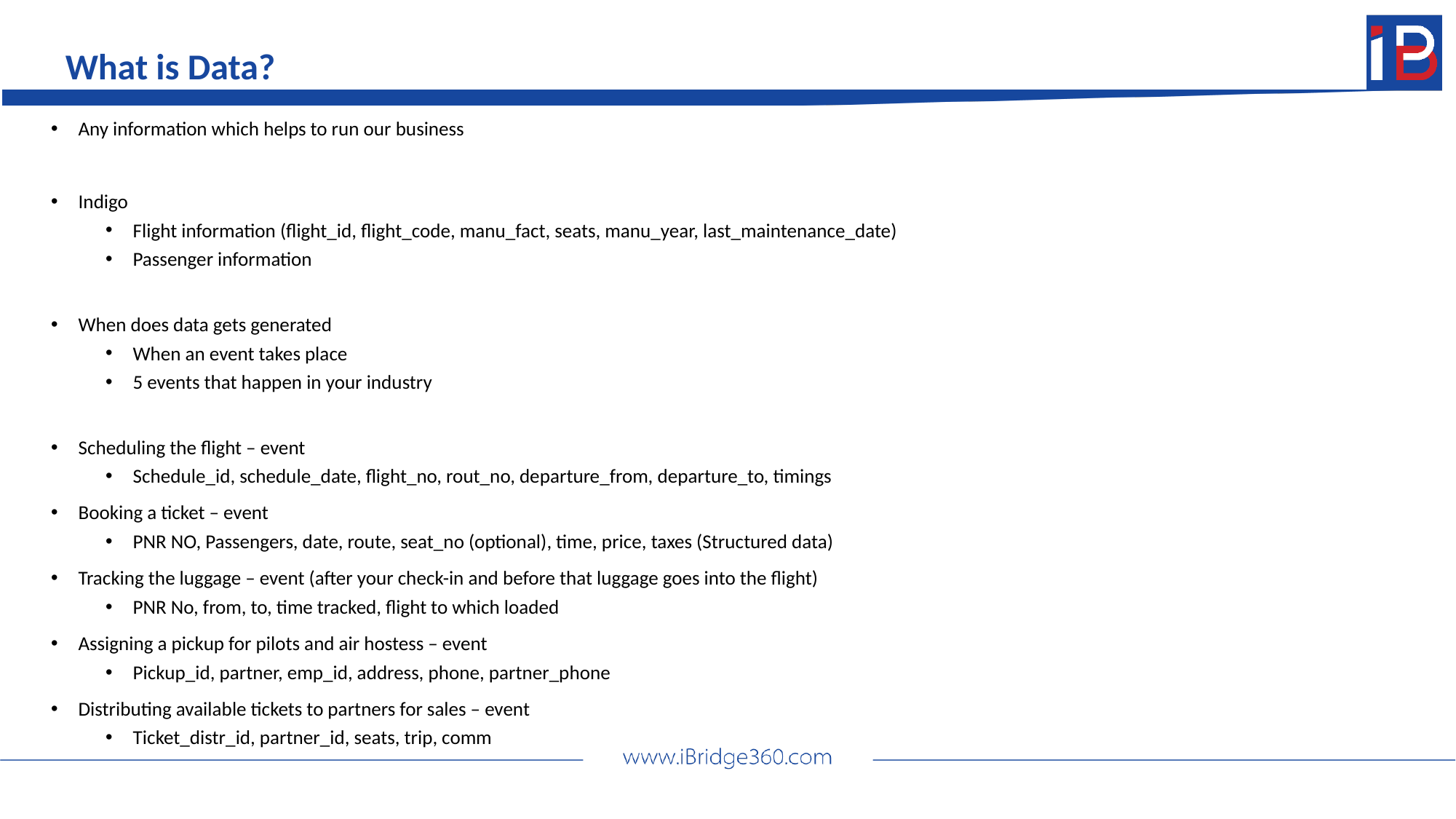

What is Data?
Any information which helps to run our business

Indigo
Flight information (flight_id, flight_code, manu_fact, seats, manu_year, last_maintenance_date)
Passenger information

When does data gets generated
When an event takes place
5 events that happen in your industry

Scheduling the flight – event
Schedule_id, schedule_date, flight_no, rout_no, departure_from, departure_to, timings
Booking a ticket – event
PNR NO, Passengers, date, route, seat_no (optional), time, price, taxes (Structured data)
Tracking the luggage – event (after your check-in and before that luggage goes into the flight)
PNR No, from, to, time tracked, flight to which loaded
Assigning a pickup for pilots and air hostess – event
Pickup_id, partner, emp_id, address, phone, partner_phone
Distributing available tickets to partners for sales – event
Ticket_distr_id, partner_id, seats, trip, comm